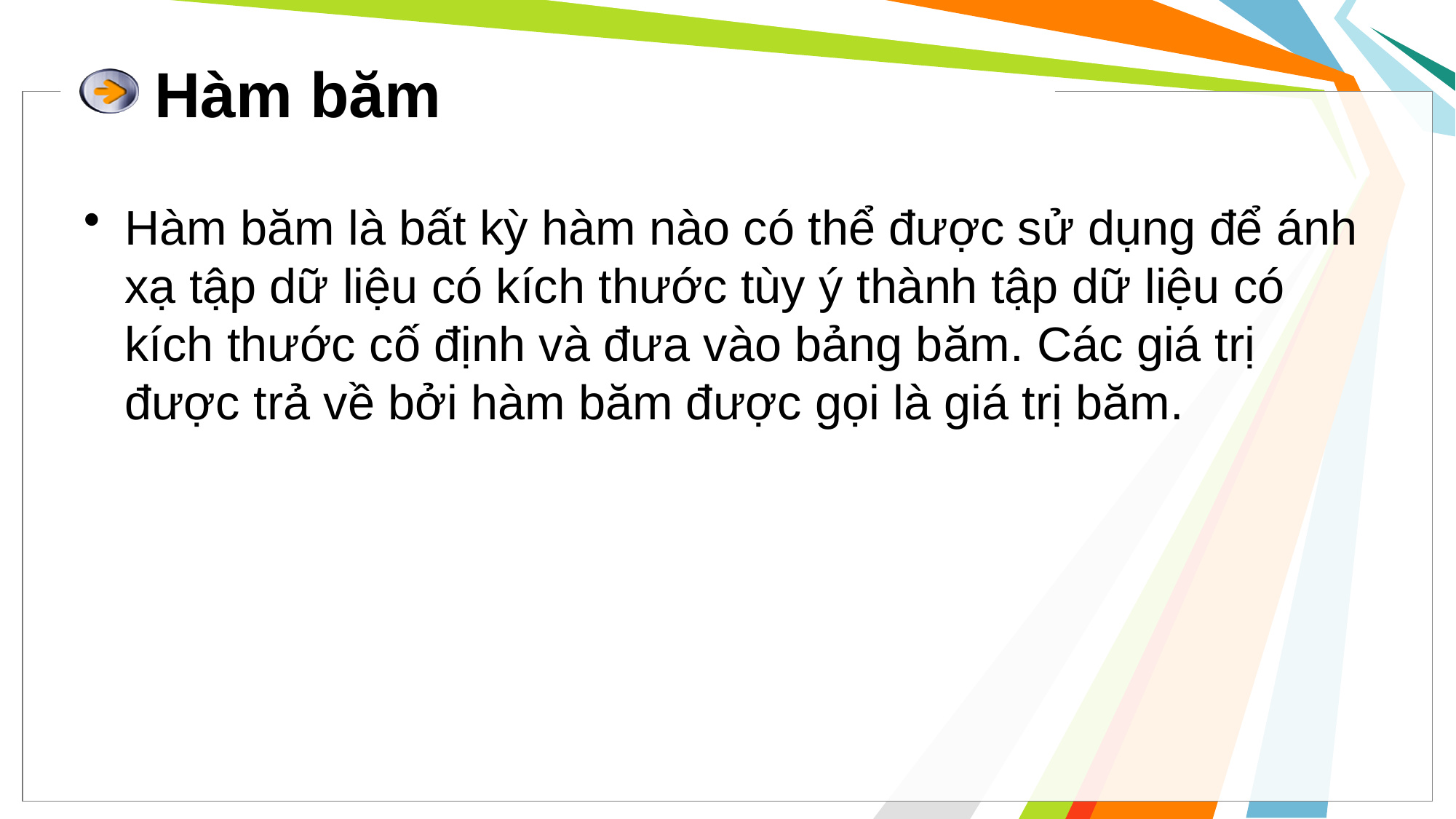

# Hàm băm
Hàm băm là bất kỳ hàm nào có thể được sử dụng để ánh xạ tập dữ liệu có kích thước tùy ý thành tập dữ liệu có kích thước cố định và đưa vào bảng băm. Các giá trị được trả về bởi hàm băm được gọi là giá trị băm.